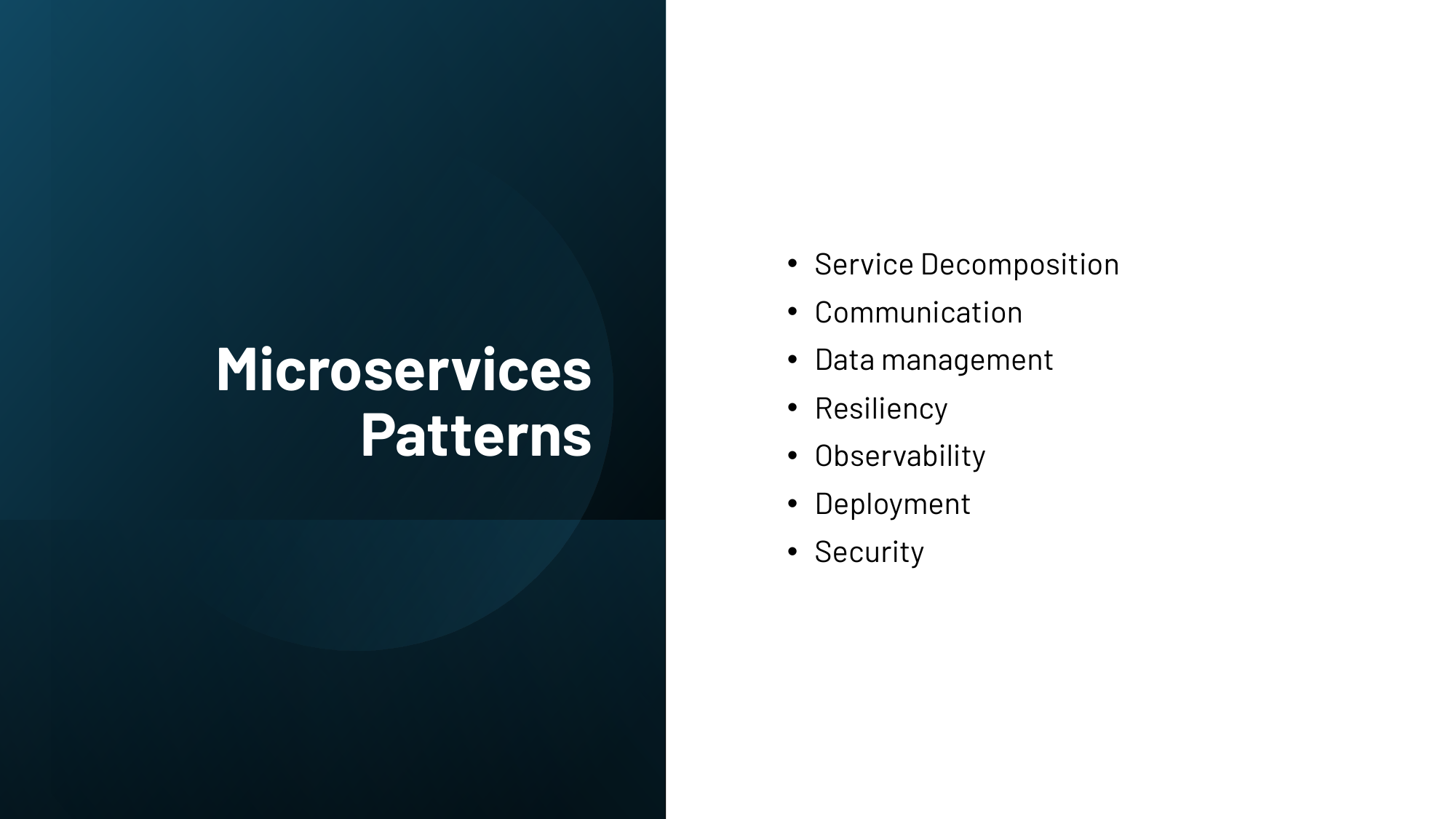

# Microservices Patterns

Service Decomposition
Communication
Data management
Resiliency
Observability
Deployment
Security